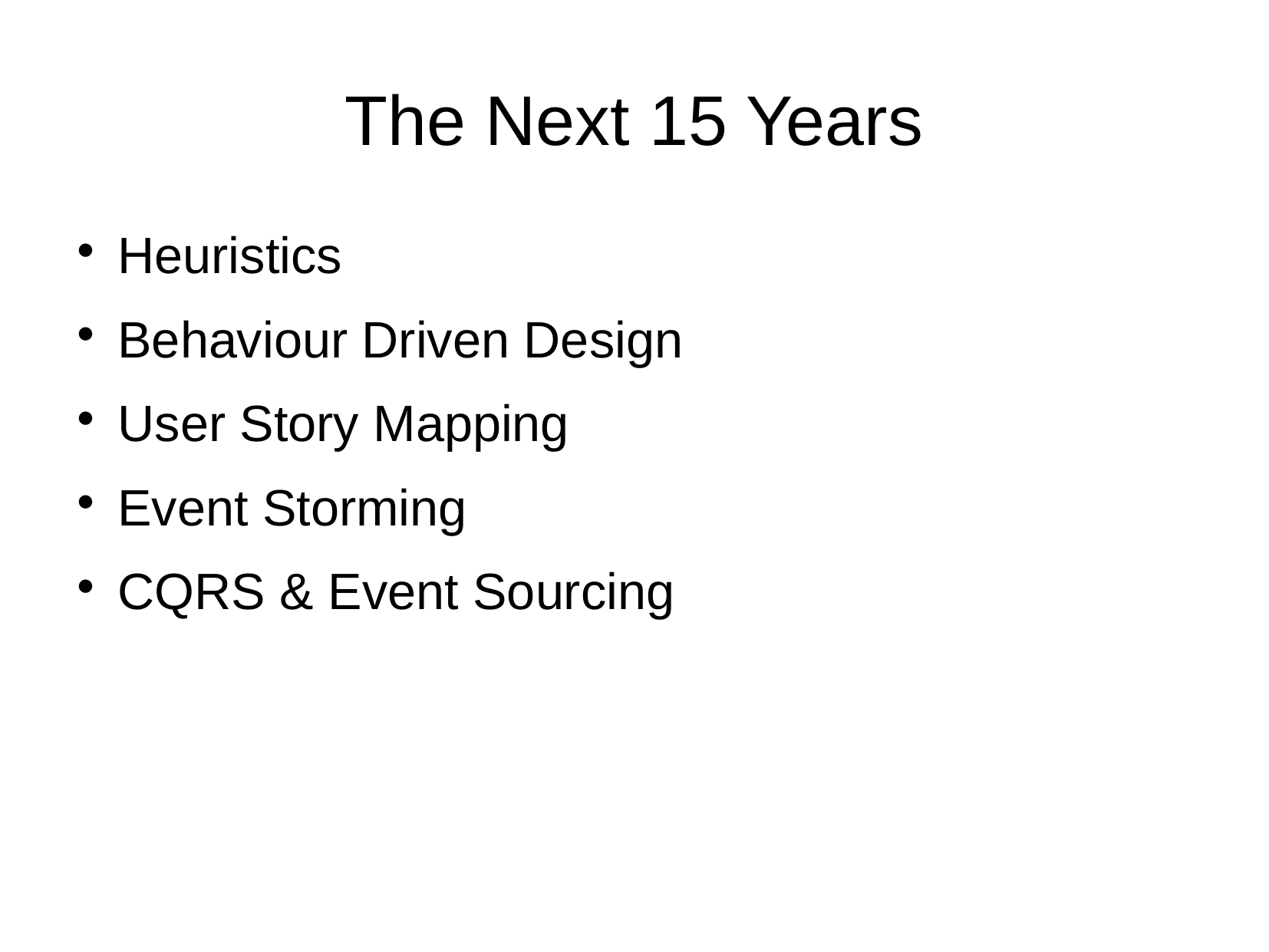

The Next 15 Years
Heuristics
Behaviour Driven Design
User Story Mapping
Event Storming
CQRS & Event Sourcing